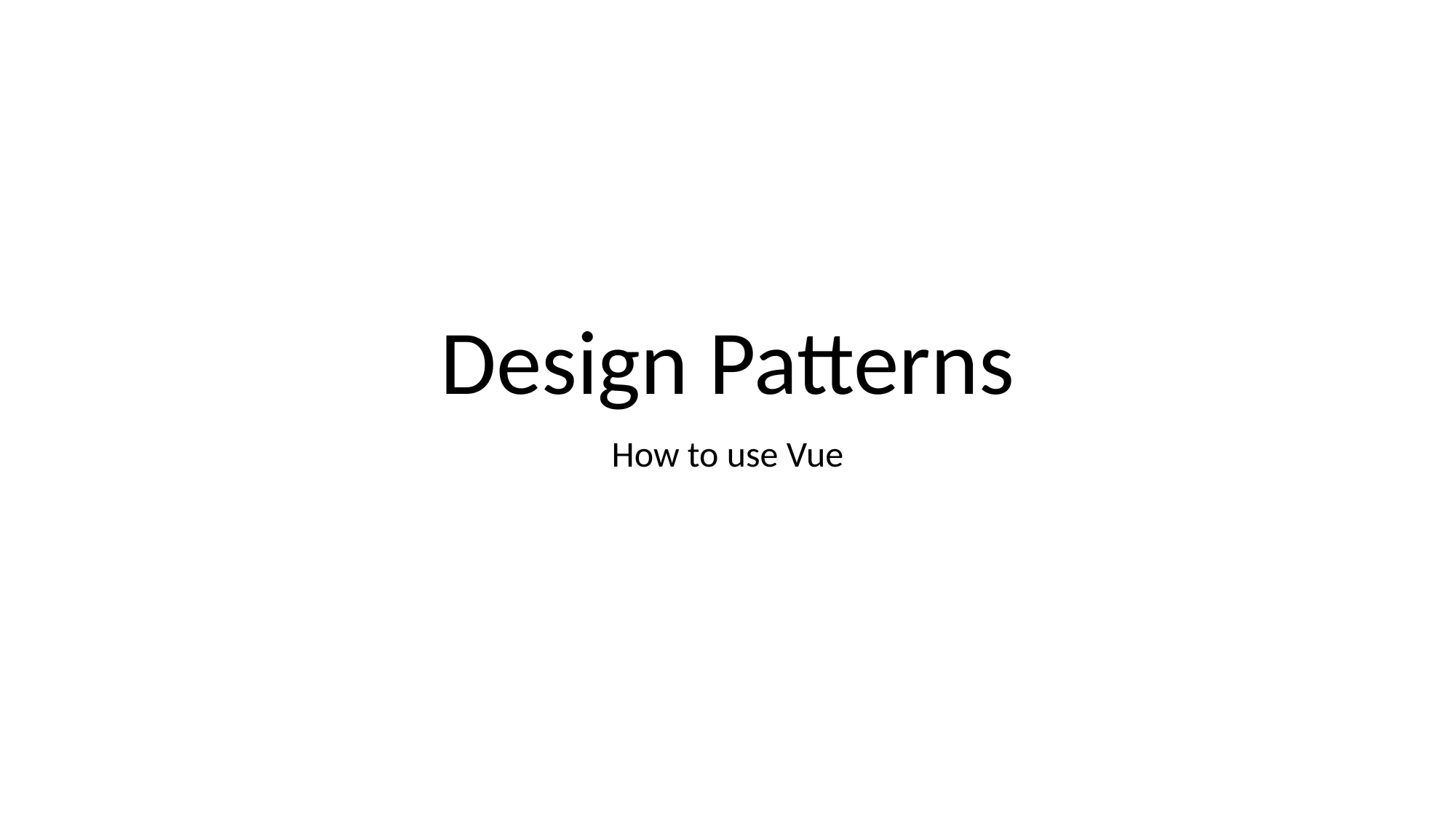

# Design Patterns
How to use Vue